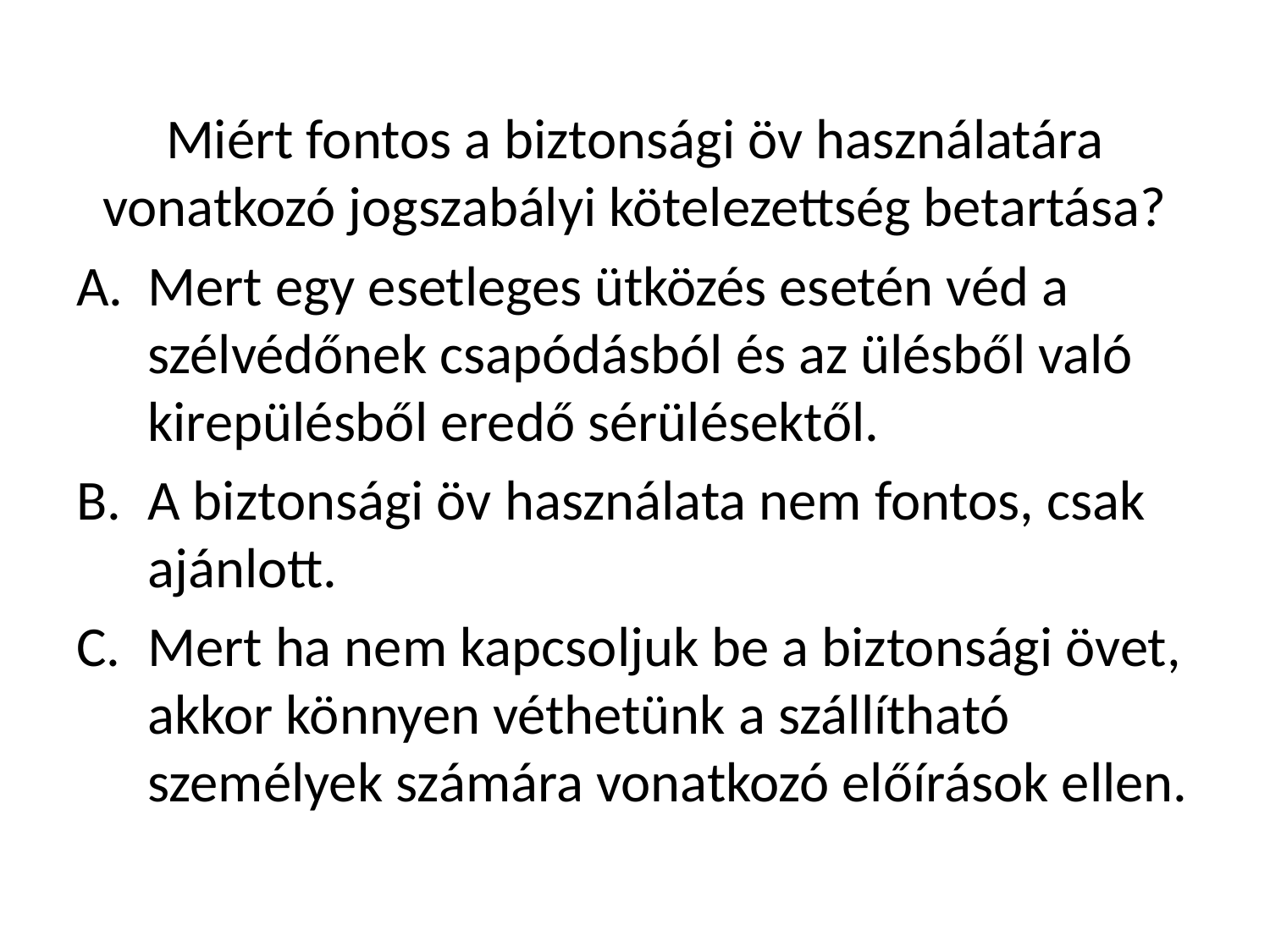

Miért fontos a biztonsági öv használatára vonatkozó jogszabályi kötelezettség betartása?
Mert egy esetleges ütközés esetén véd a szélvédőnek csapódásból és az ülésből való kirepülésből eredő sérülésektől.
A biztonsági öv használata nem fontos, csak ajánlott.
Mert ha nem kapcsoljuk be a biztonsági övet, akkor könnyen véthetünk a szállítható személyek számára vonatkozó előírások ellen.